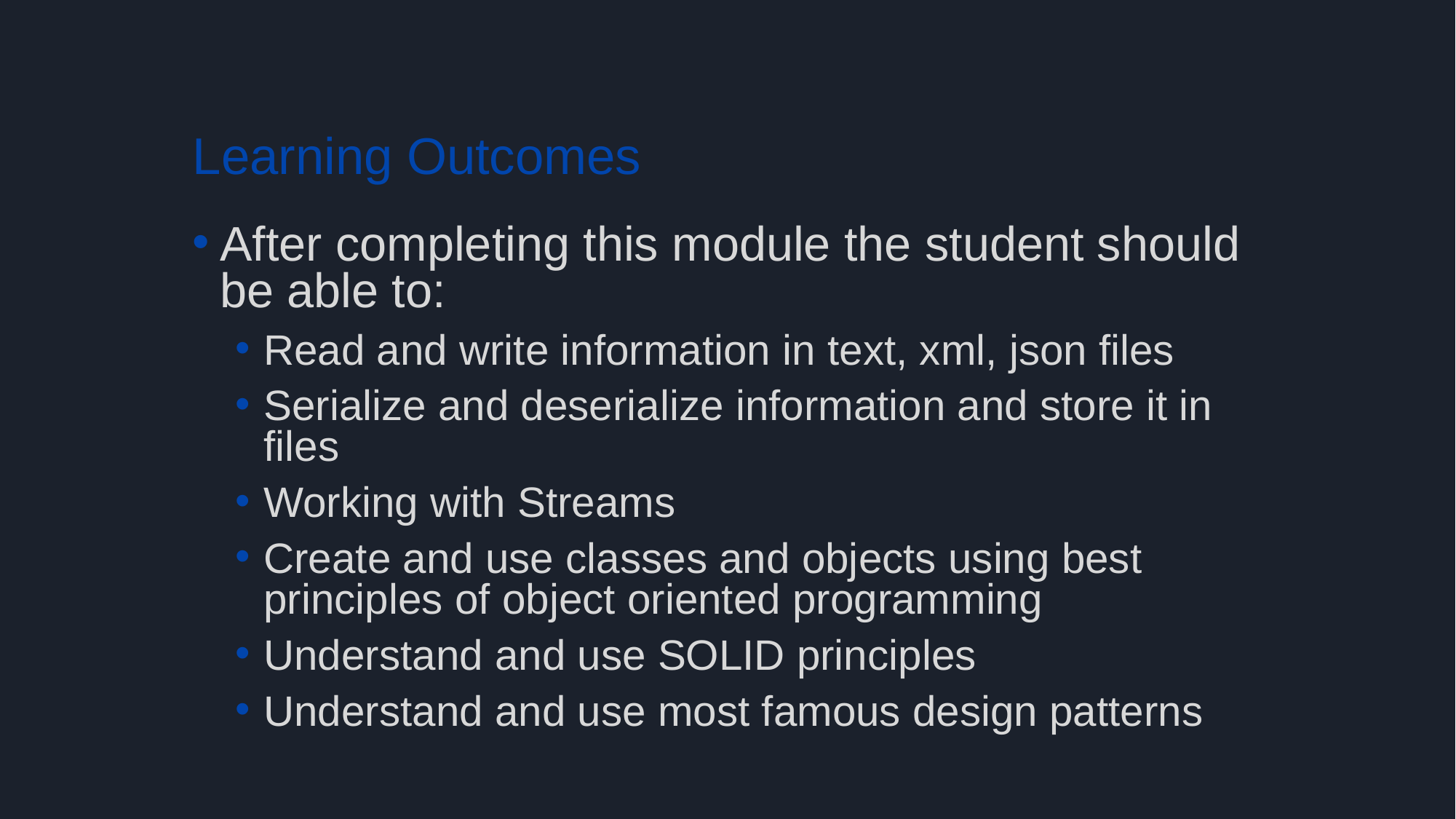

# Learning Outcomes
After completing this module the student should be able to:
Read and write information in text, xml, json files
Serialize and deserialize information and store it in files
Working with Streams
Create and use classes and objects using best principles of object oriented programming
Understand and use SOLID principles
Understand and use most famous design patterns